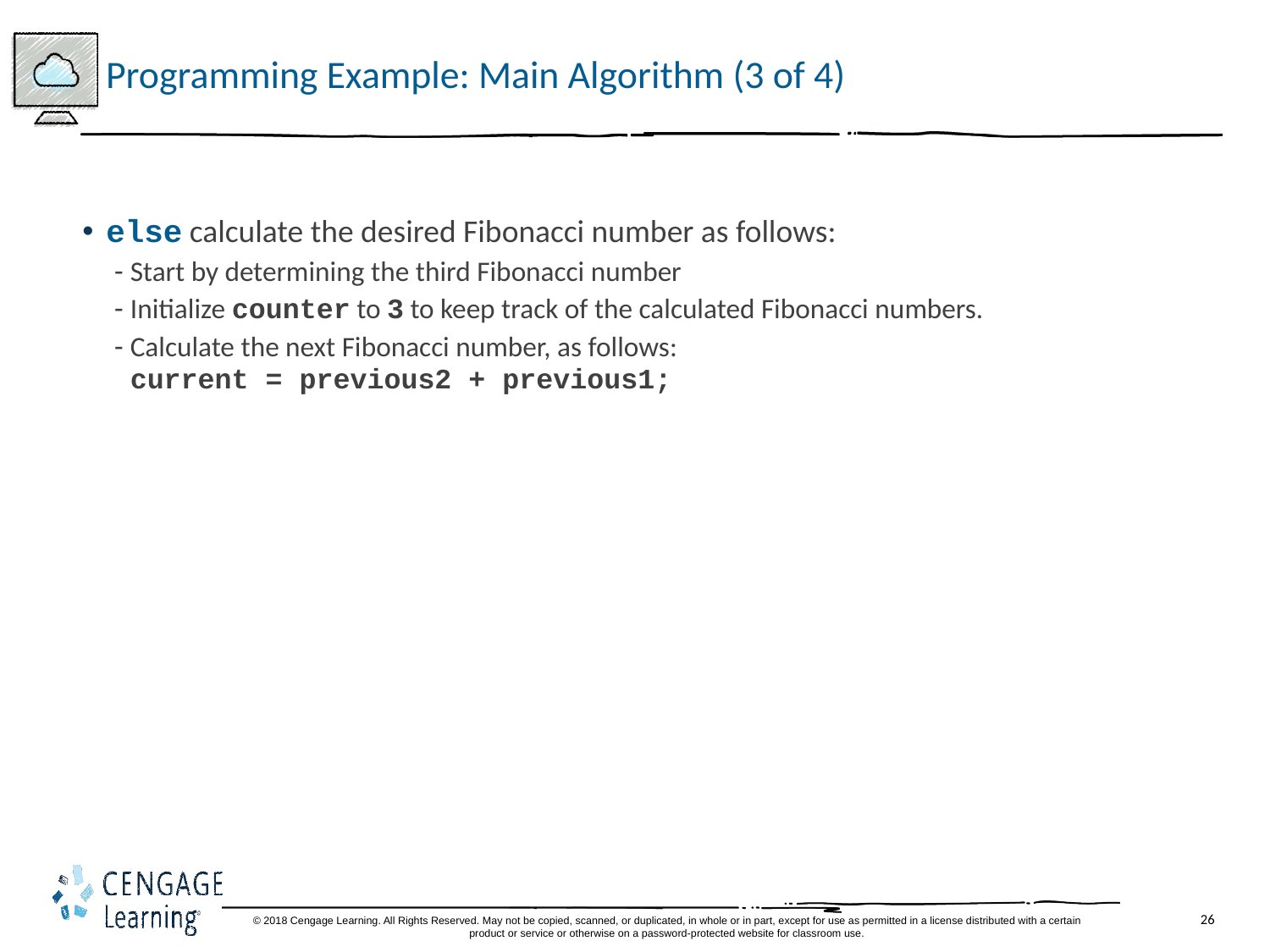

# Programming Example: Main Algorithm (3 of 4)
else calculate the desired Fibonacci number as follows:
Start by determining the third Fibonacci number
Initialize counter to 3 to keep track of the calculated Fibonacci numbers.
Calculate the next Fibonacci number, as follows:
current = previous2 + previous1;